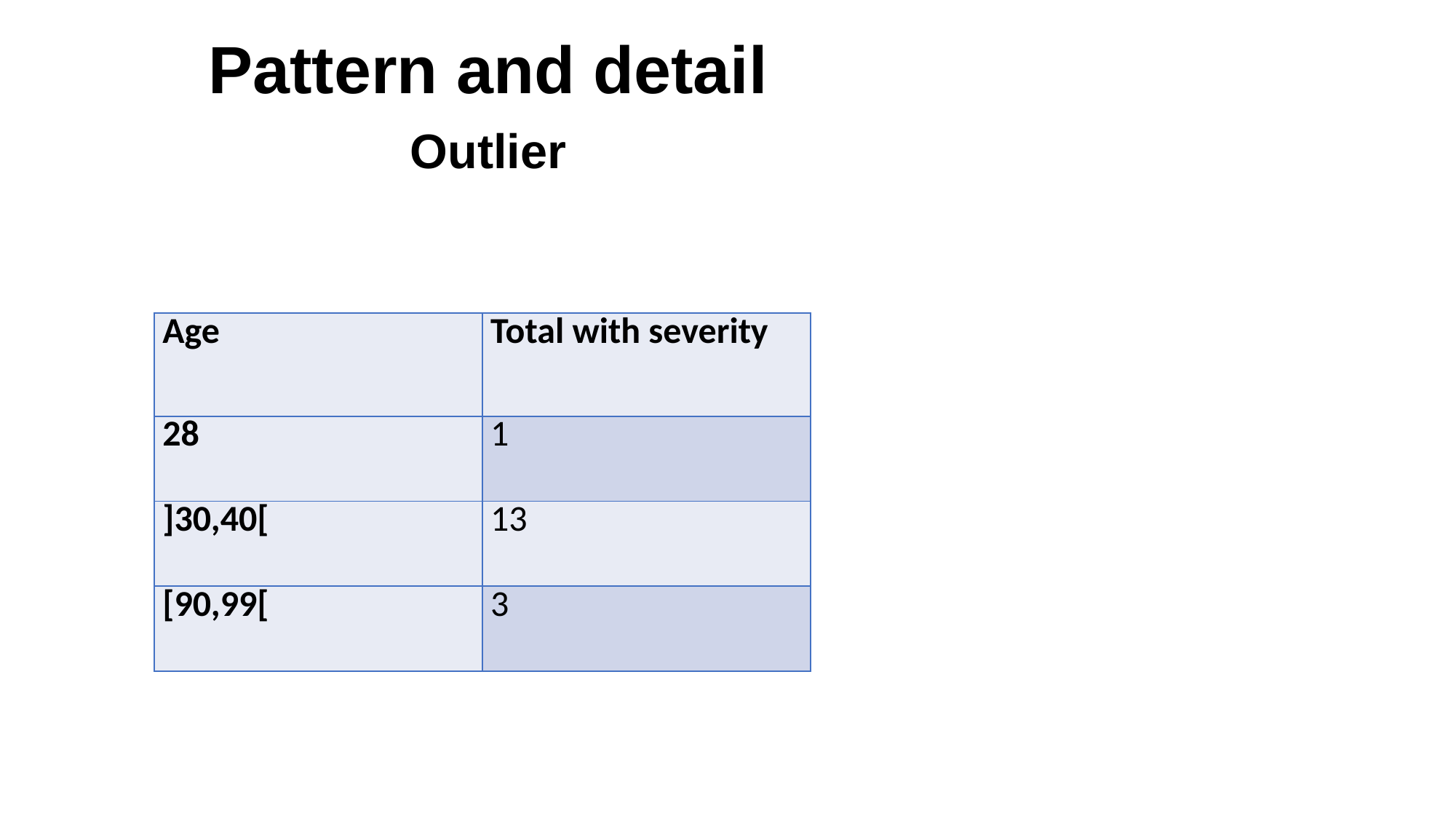

# Pattern and detail
Outlier
| Age | Total with severity |
| --- | --- |
| 28 | 1 |
| ]30,40[ | 13 |
| [90,99[ | 3 |